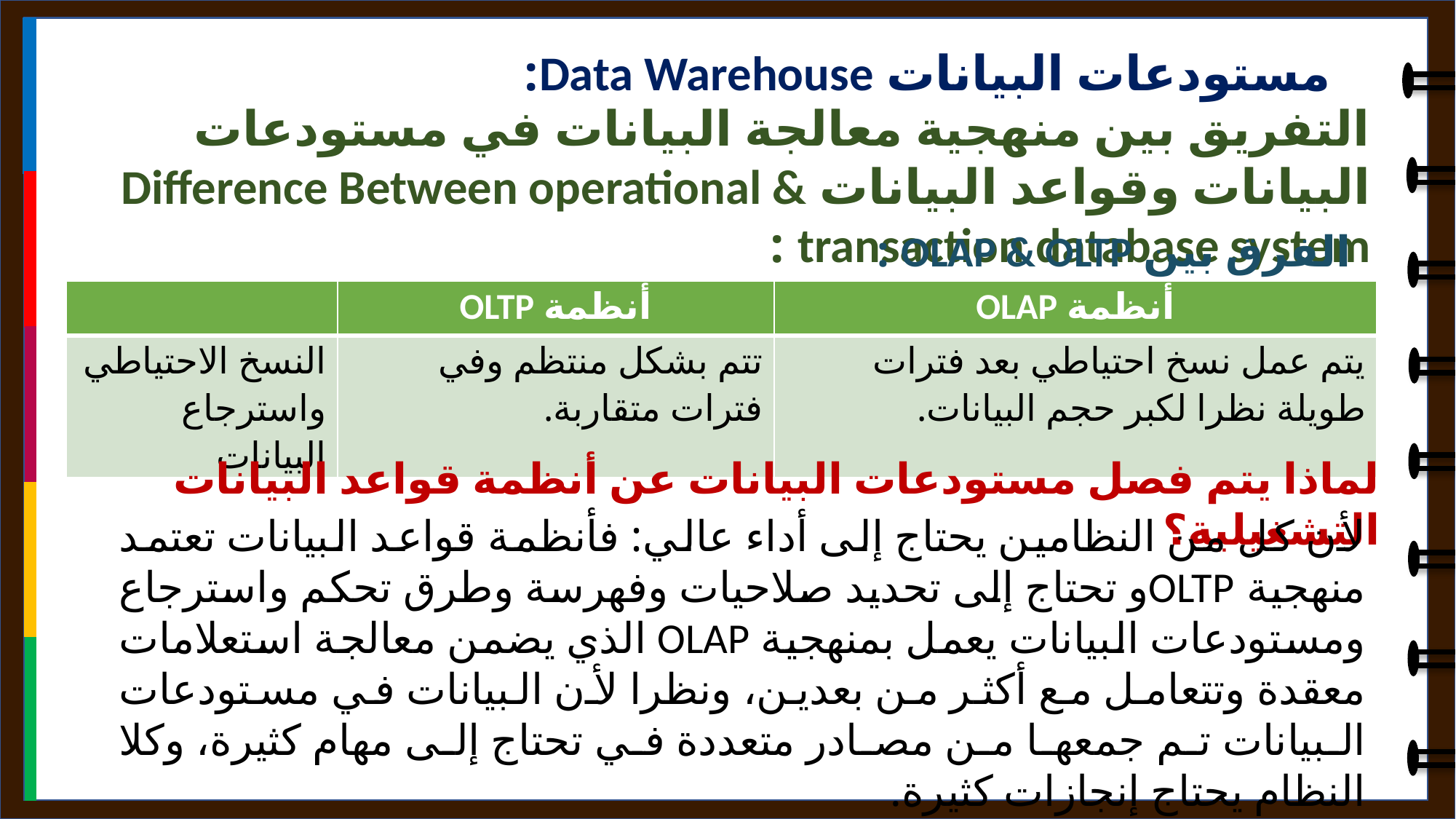

مستودعات البيانات Data Warehouse:

التفريق بين منهجية معالجة البيانات في مستودعات البيانات وقواعد البيانات Difference Between operational & transaction database system :

الفرق بين OLAP & OLTP :

|  | أنظمة OLTP | أنظمة OLAP |
| --- | --- | --- |
| النسخ الاحتياطي واسترجاع البيانات | تتم بشكل منتظم وفي فترات متقاربة. | يتم عمل نسخ احتياطي بعد فترات طويلة نظرا لكبر حجم البيانات. |

لماذا يتم فصل مستودعات البيانات عن أنظمة قواعد البيانات التشغيلية؟

لأن كل من النظامين يحتاج إلى أداء عالي: فأنظمة قواعد البيانات تعتمد منهجية OLTPو تحتاج إلى تحديد صلاحيات وفهرسة وطرق تحكم واسترجاع ومستودعات البيانات يعمل بمنهجية OLAP الذي يضمن معالجة استعلامات معقدة وتتعامل مع أكثر من بعدين، ونظرا لأن البيانات في مستودعات البيانات تم جمعها من مصادر متعددة في تحتاج إلى مهام كثيرة، وكلا النظام يحتاج إنجازات كثيرة.